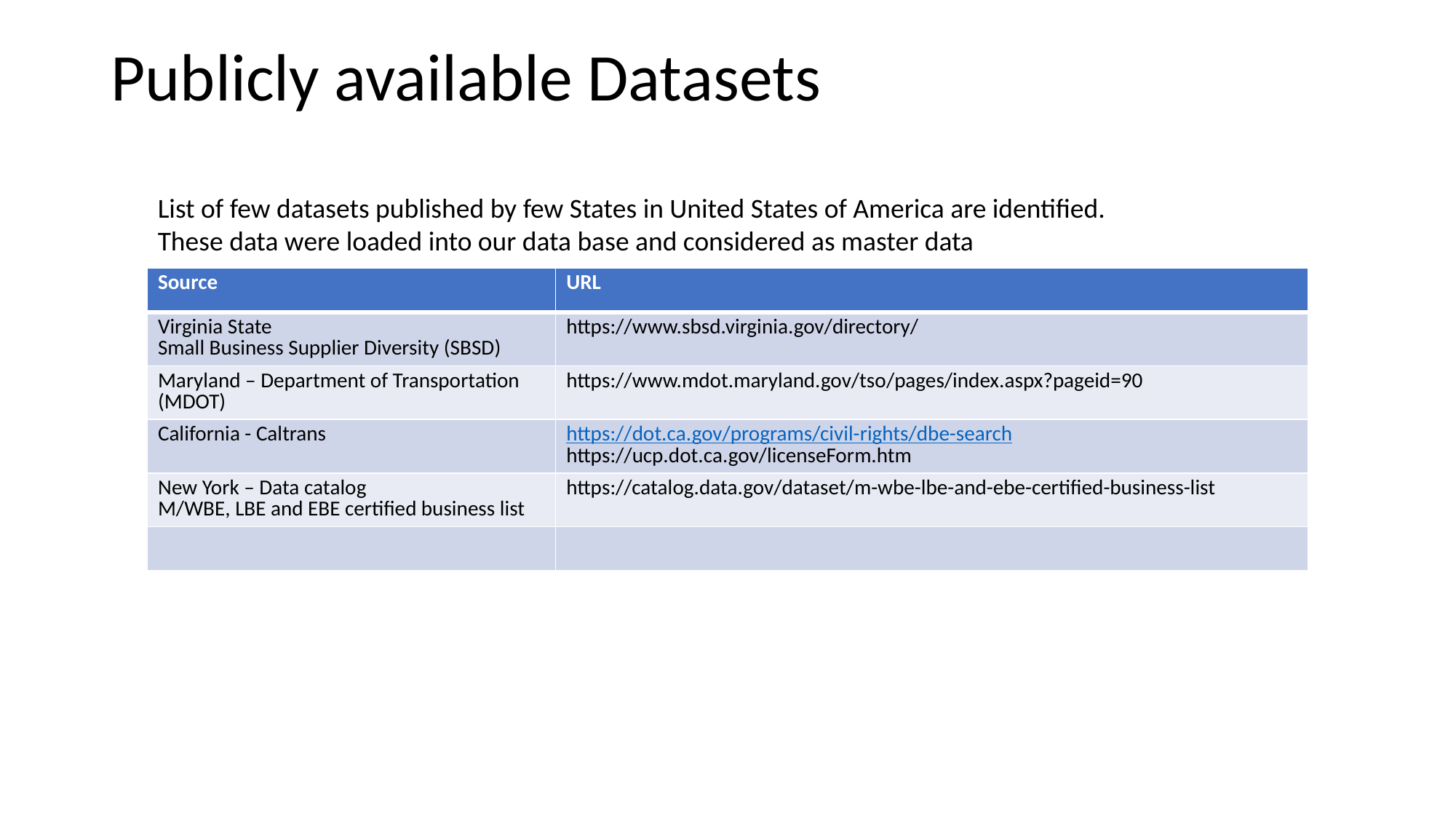

Publicly available Datasets
List of few datasets published by few States in United States of America are identified.
These data were loaded into our data base and considered as master data
| Source | URL |
| --- | --- |
| Virginia State Small Business Supplier Diversity (SBSD) | https://www.sbsd.virginia.gov/directory/ |
| Maryland – Department of Transportation (MDOT) | https://www.mdot.maryland.gov/tso/pages/index.aspx?pageid=90 |
| California - Caltrans | https://dot.ca.gov/programs/civil-rights/dbe-search https://ucp.dot.ca.gov/licenseForm.htm |
| New York – Data catalog M/WBE, LBE and EBE certified business list | https://catalog.data.gov/dataset/m-wbe-lbe-and-ebe-certified-business-list |
|  |  |